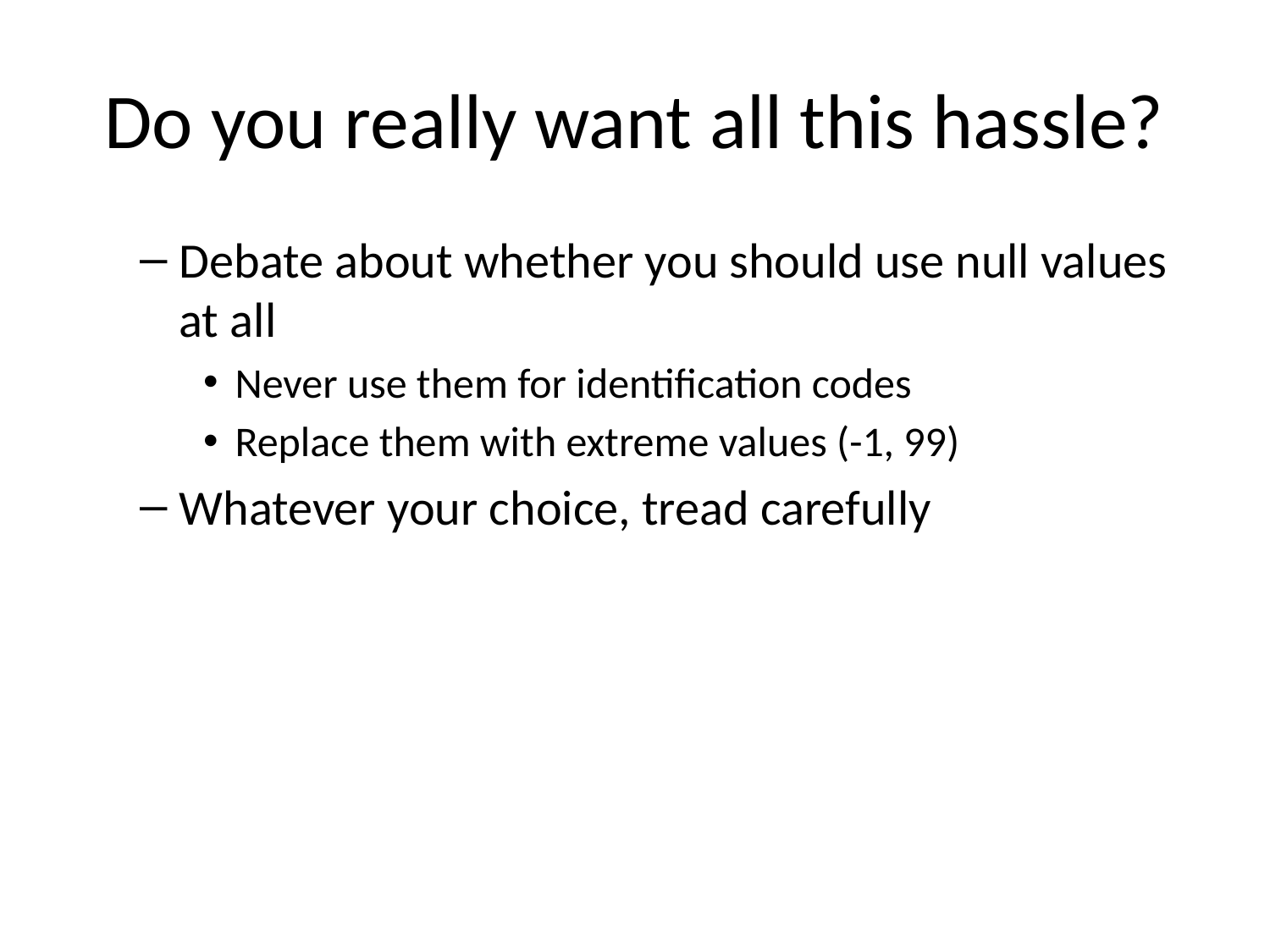

# Do you really want all this hassle?
Debate about whether you should use null values at all
Never use them for identification codes
Replace them with extreme values (-1, 99)
Whatever your choice, tread carefully